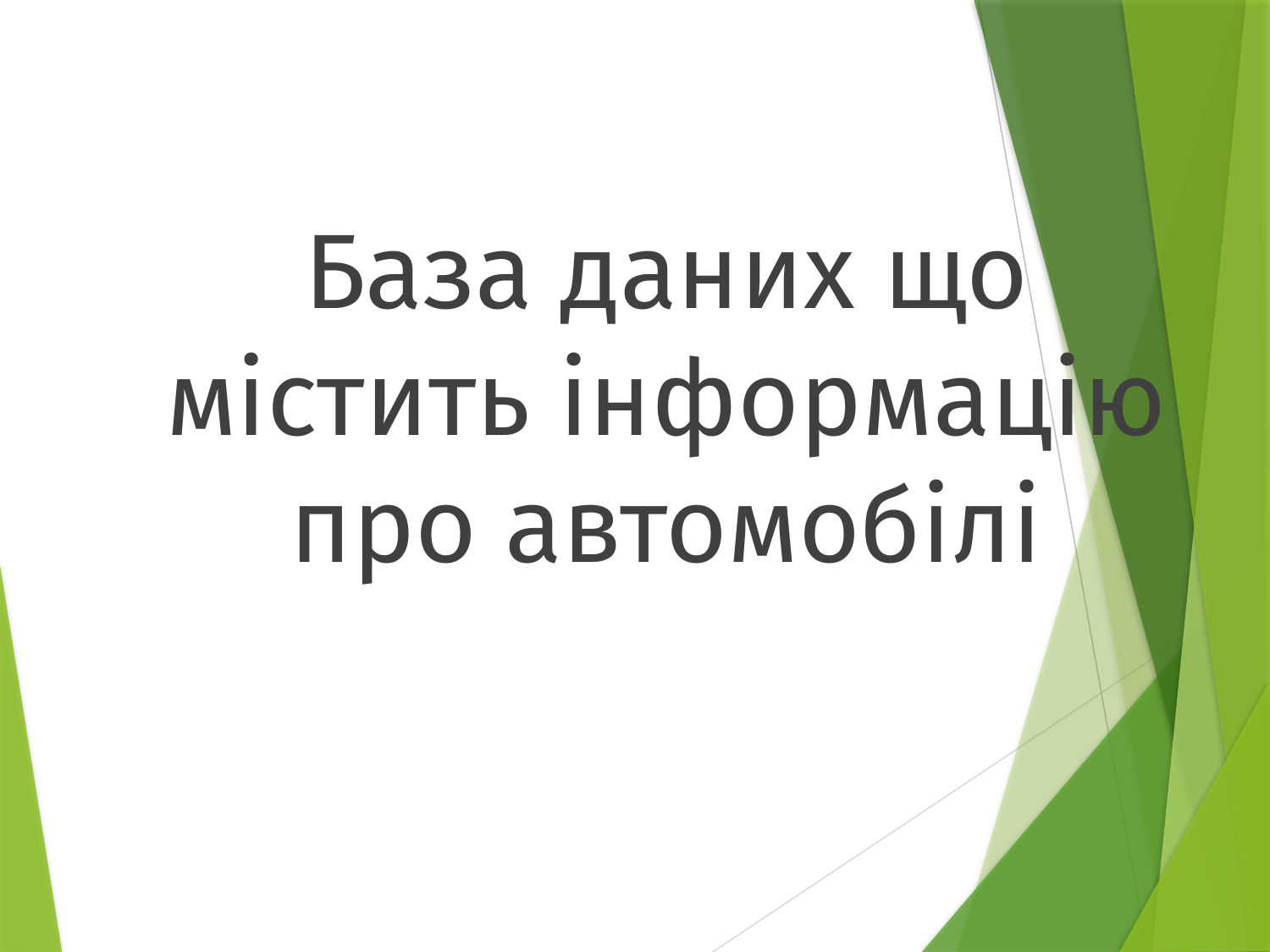

База даних що містить інформацію про автомобілі